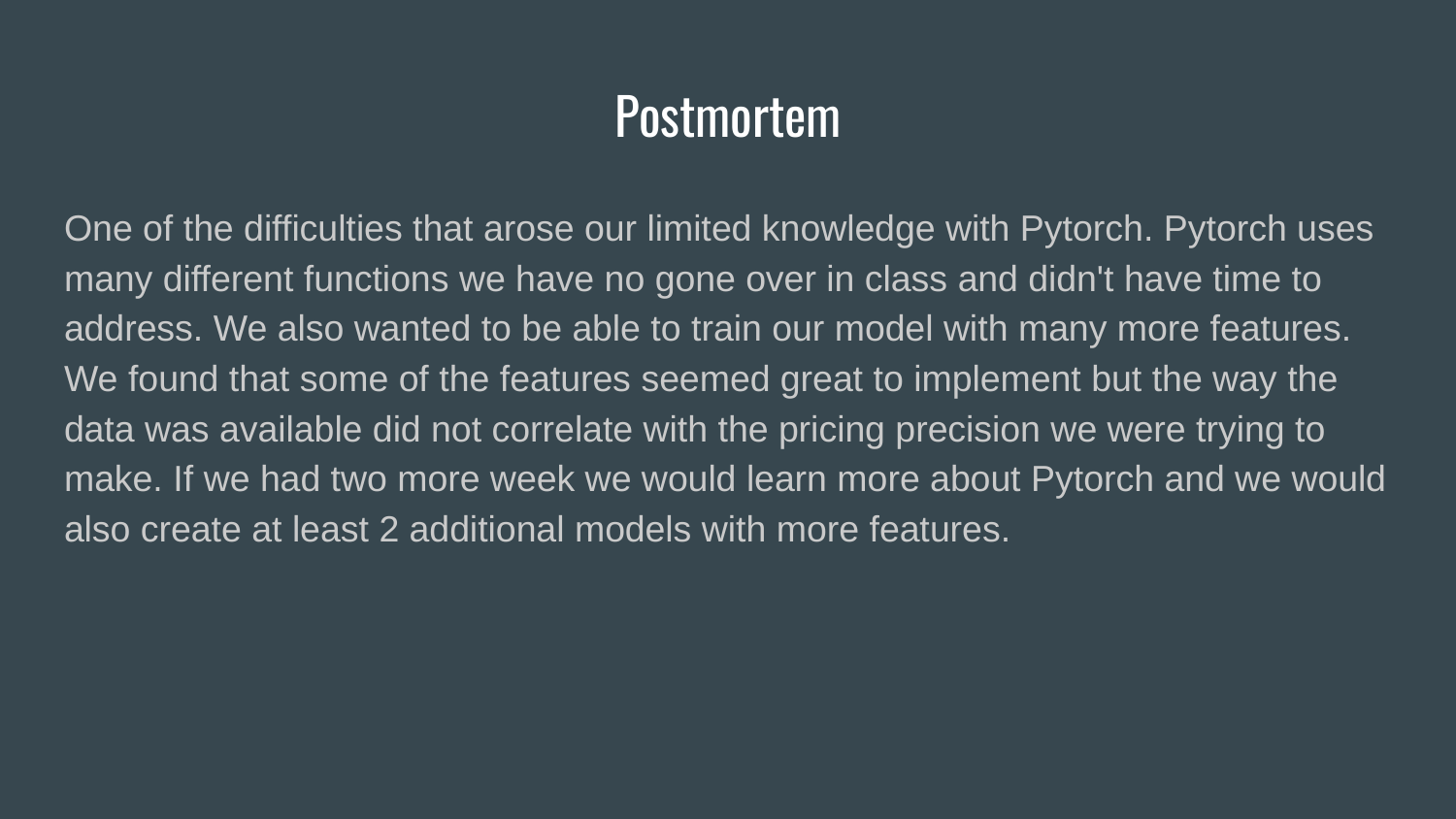

# Postmortem
One of the difficulties that arose our limited knowledge with Pytorch. Pytorch uses many different functions we have no gone over in class and didn't have time to address. We also wanted to be able to train our model with many more features. We found that some of the features seemed great to implement but the way the data was available did not correlate with the pricing precision we were trying to make. If we had two more week we would learn more about Pytorch and we would also create at least 2 additional models with more features.